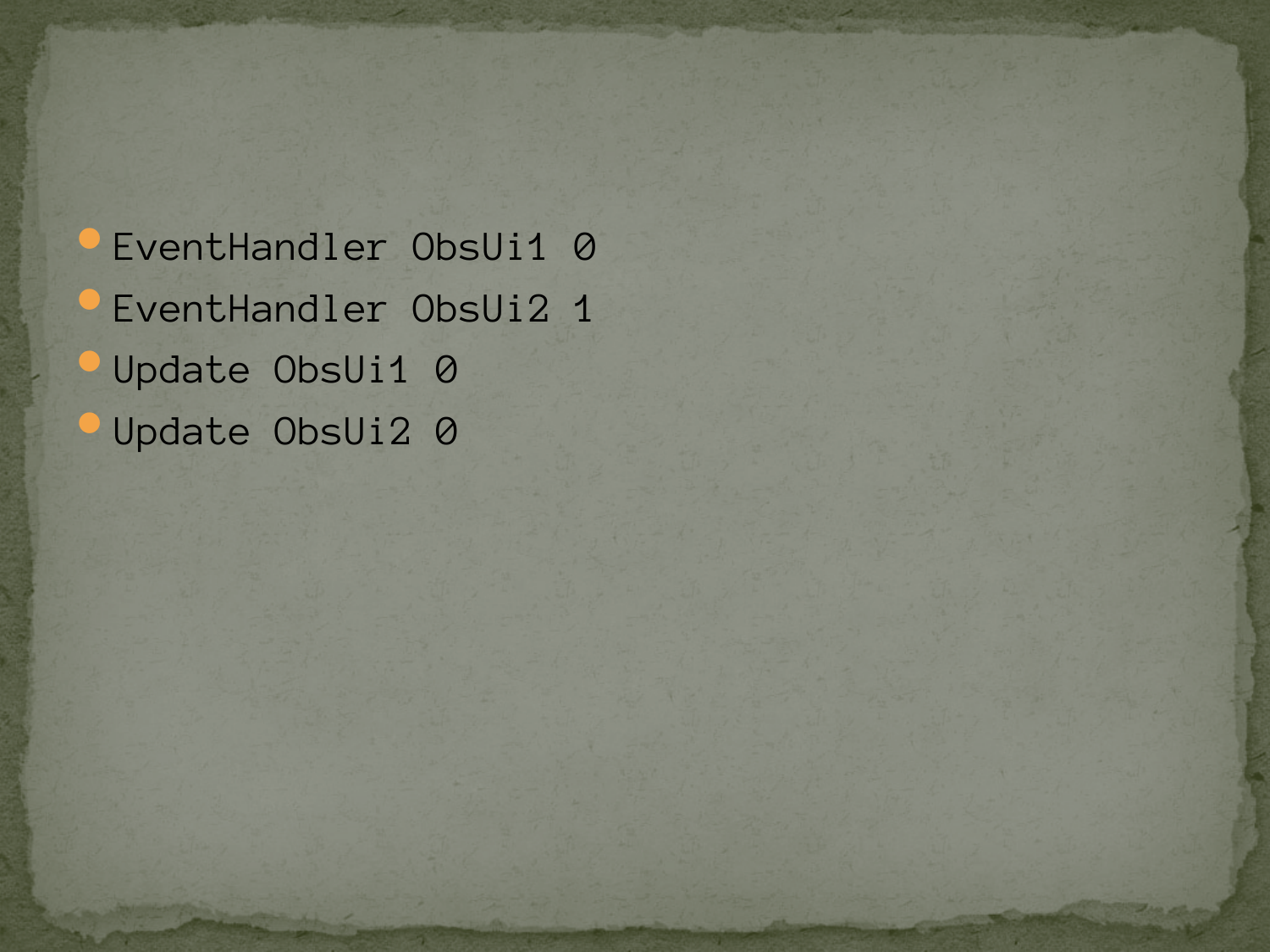

#
EventHandler ObsUi1 0
EventHandler ObsUi2 1
Update ObsUi1 0
Update ObsUi2 0